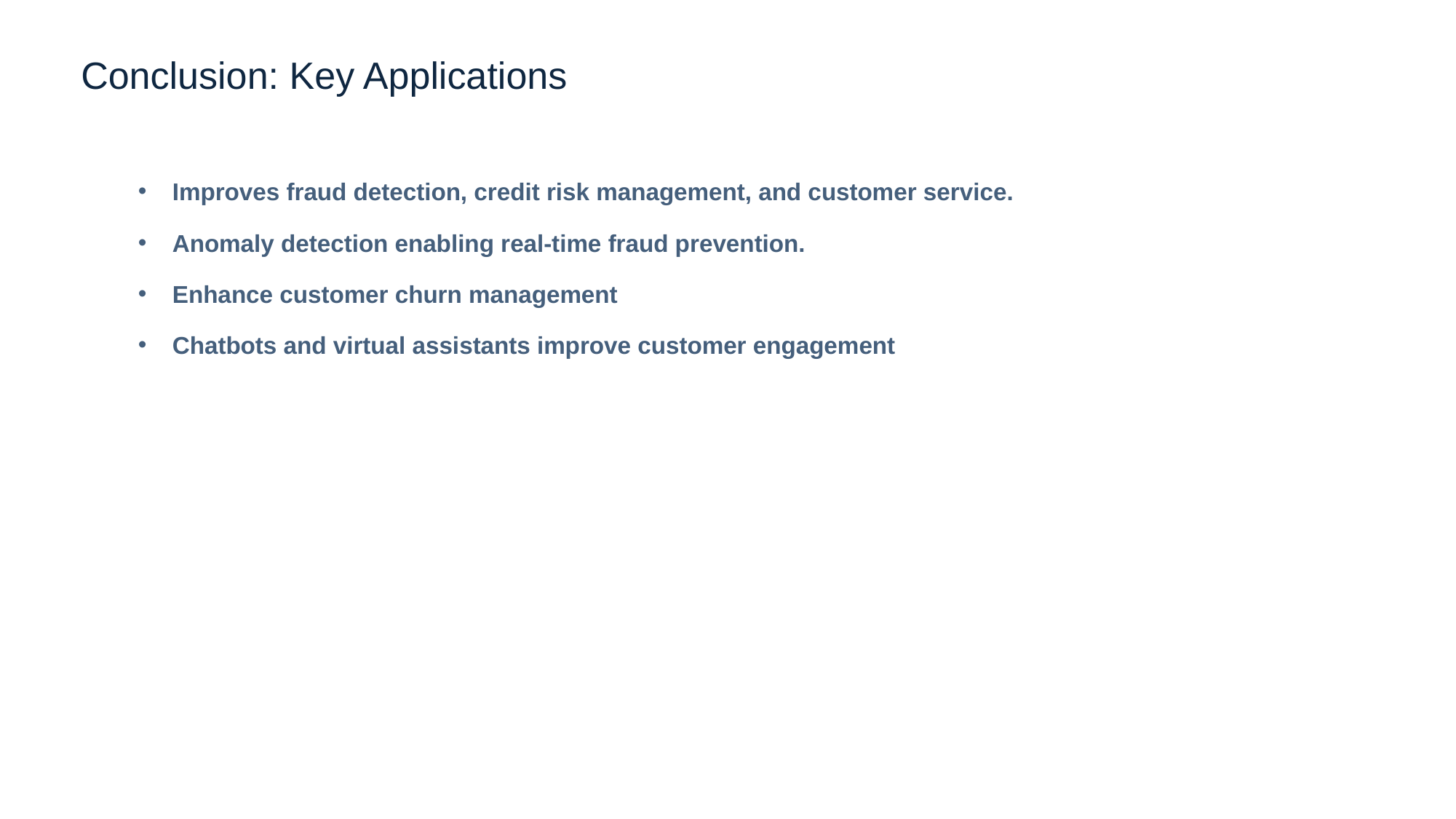

Conclusion: Key Applications

Improves fraud detection, credit risk management, and customer service.
Anomaly detection enabling real-time fraud prevention.
Enhance customer churn management
Chatbots and virtual assistants improve customer engagement